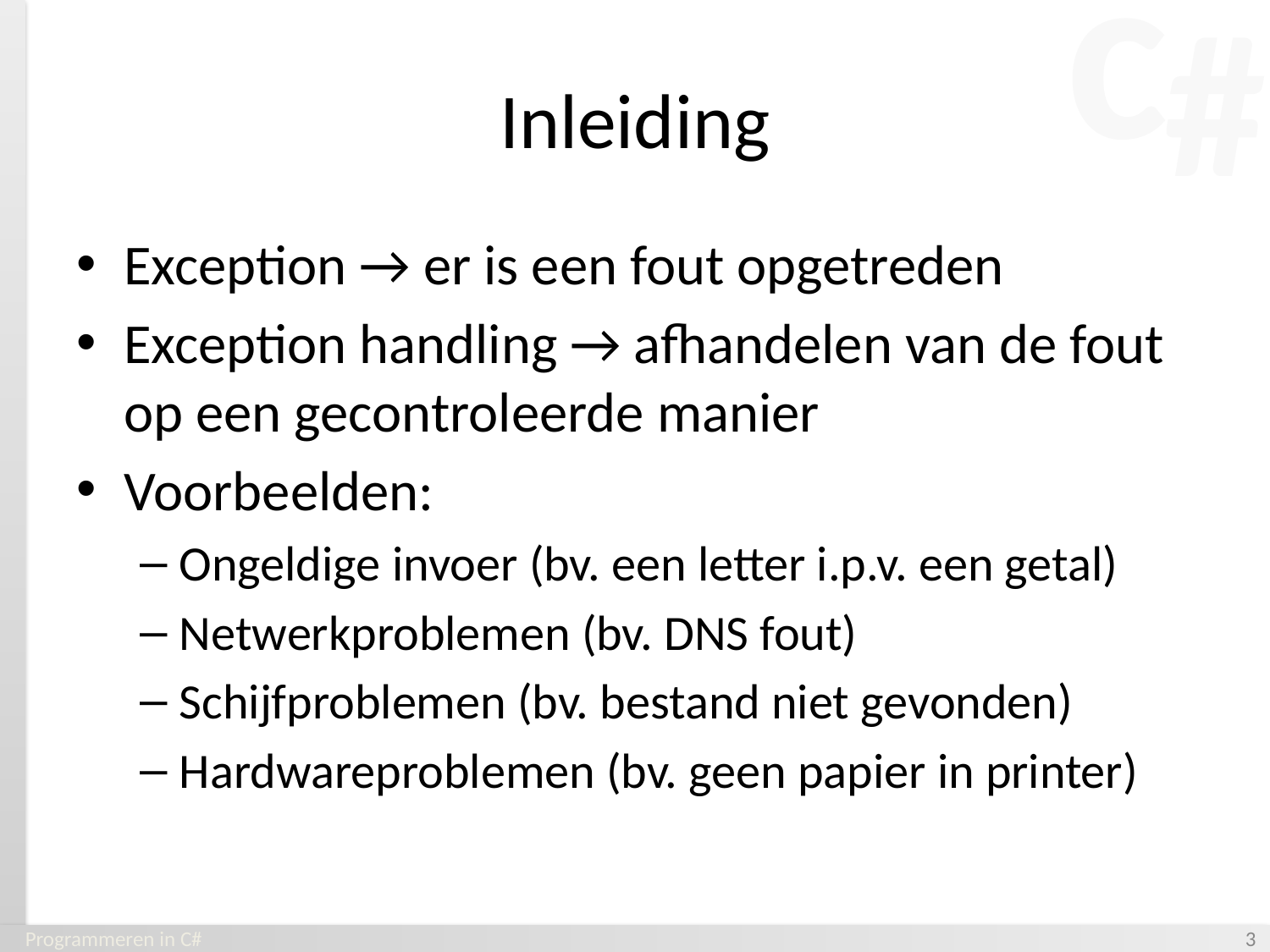

# Inleiding
Exception → er is een fout opgetreden
Exception handling → afhandelen van de fout op een gecontroleerde manier
Voorbeelden:
Ongeldige invoer (bv. een letter i.p.v. een getal)
Netwerkproblemen (bv. DNS fout)
Schijfproblemen (bv. bestand niet gevonden)
Hardwareproblemen (bv. geen papier in printer)

Programmeren in C#
3